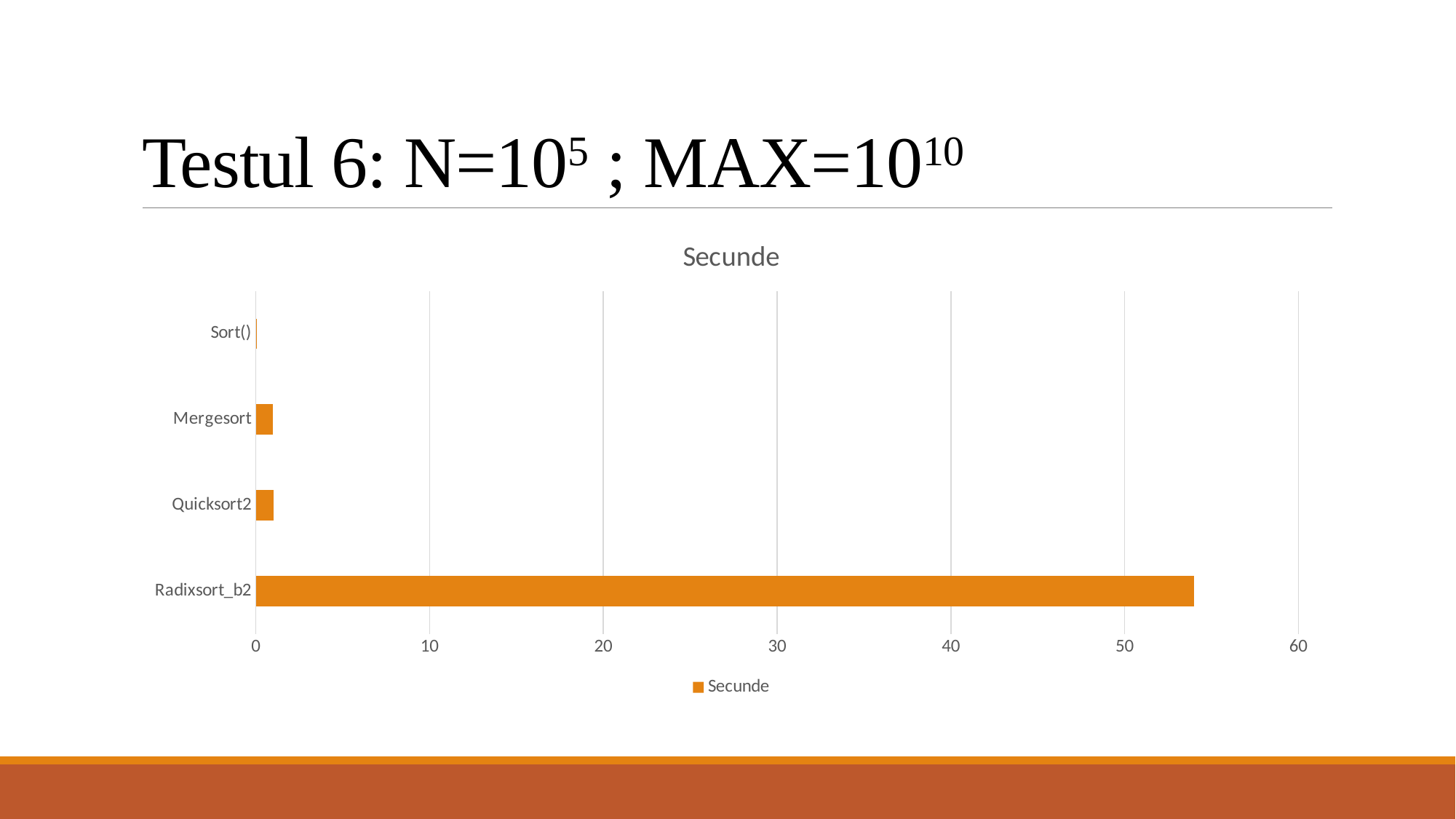

# Testul 6: N=105 ; MAX=1010

### Chart:

| Category | Secunde |
|---|---|
| Radixsort_b2 | 54.0137 |
| Quicksort2 | 1.03751 |
| Mergesort | 0.99248 |
| Sort() | 0.05338 |